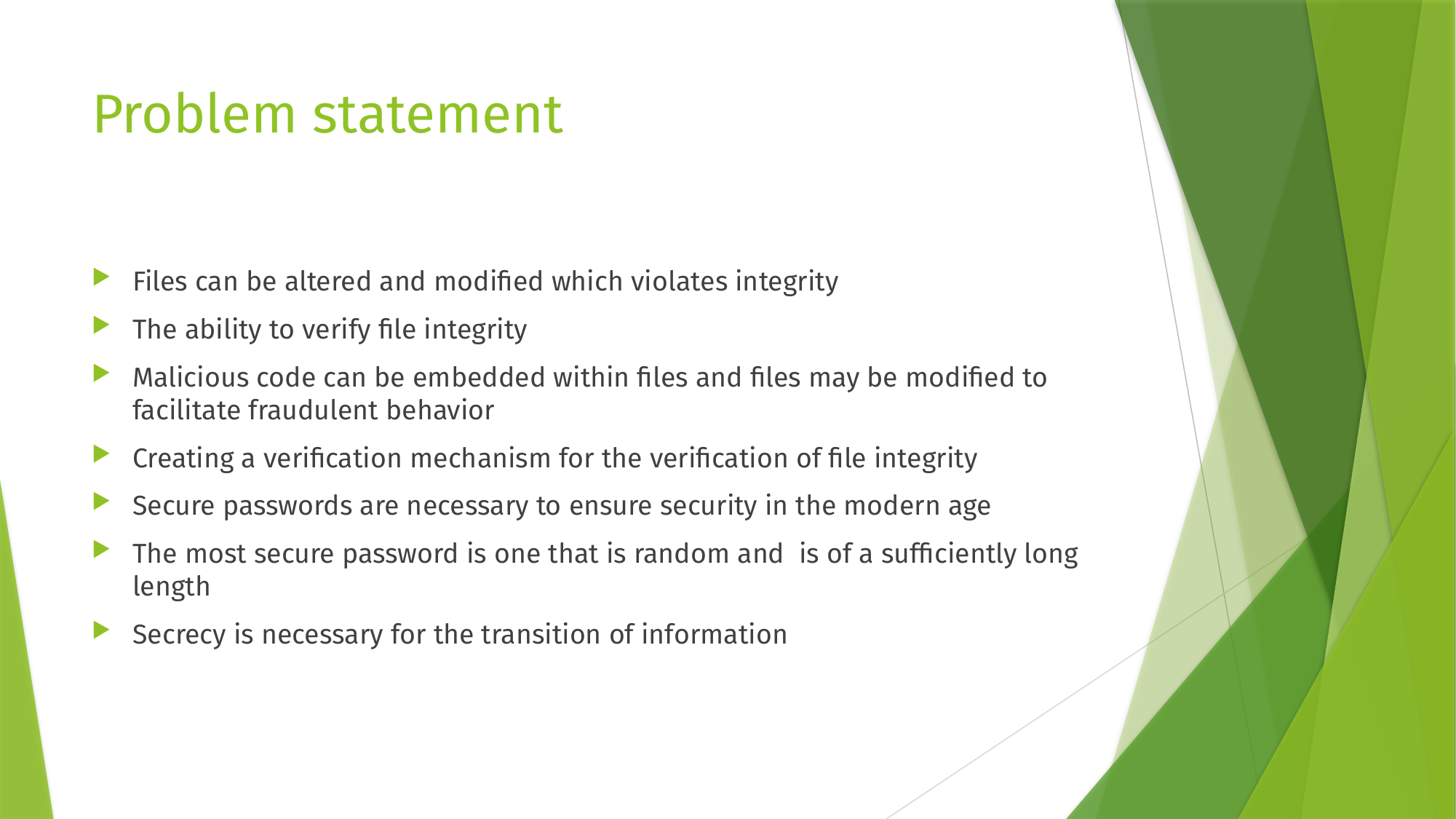

# Problem statement
Files can be altered and modified which violates integrity
The ability to verify file integrity
Malicious code can be embedded within files and files may be modified to facilitate fraudulent behavior
Creating a verification mechanism for the verification of file integrity
Secure passwords are necessary to ensure security in the modern age
The most secure password is one that is random and  is of a sufficiently long length
Secrecy is necessary for the transition of information